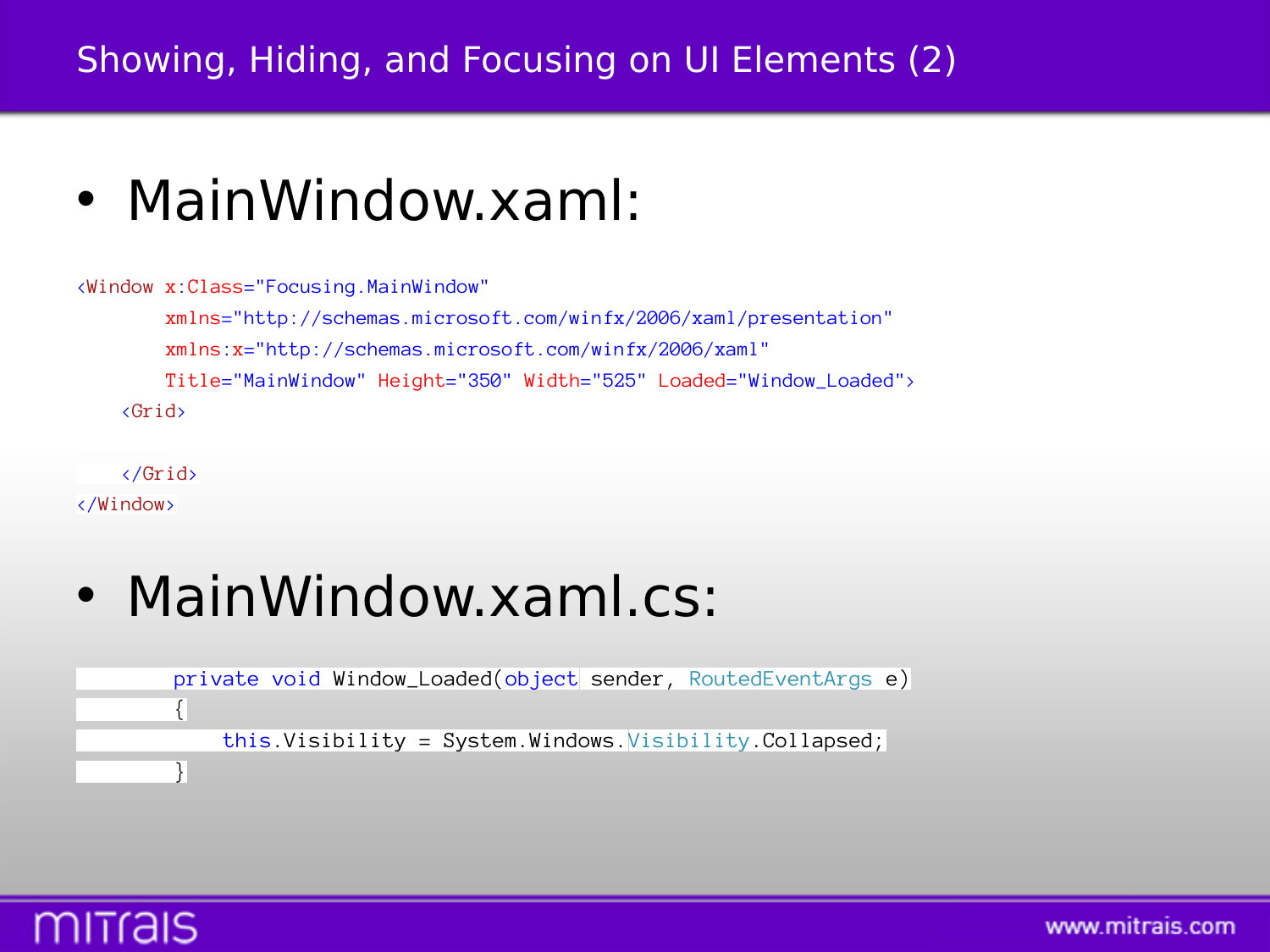

# Showing, Hiding, and Focusing on UI Elements (2)
MainWindow.xaml:

<Window x:Class="Focusing.MainWindow"
        xmlns="http://schemas.microsoft.com/winfx/2006/xaml/presentation"
        xmlns:x="http://schemas.microsoft.com/winfx/2006/xaml"
        Title="MainWindow" Height="350" Width="525" Loaded="Window_Loaded">
    <Grid>

    </Grid>
</Window>

MainWindow.xaml.cs:

        private void Window_Loaded(object sender, RoutedEventArgs e)
        {
            this.Visibility = System.Windows.Visibility.Collapsed;
        }